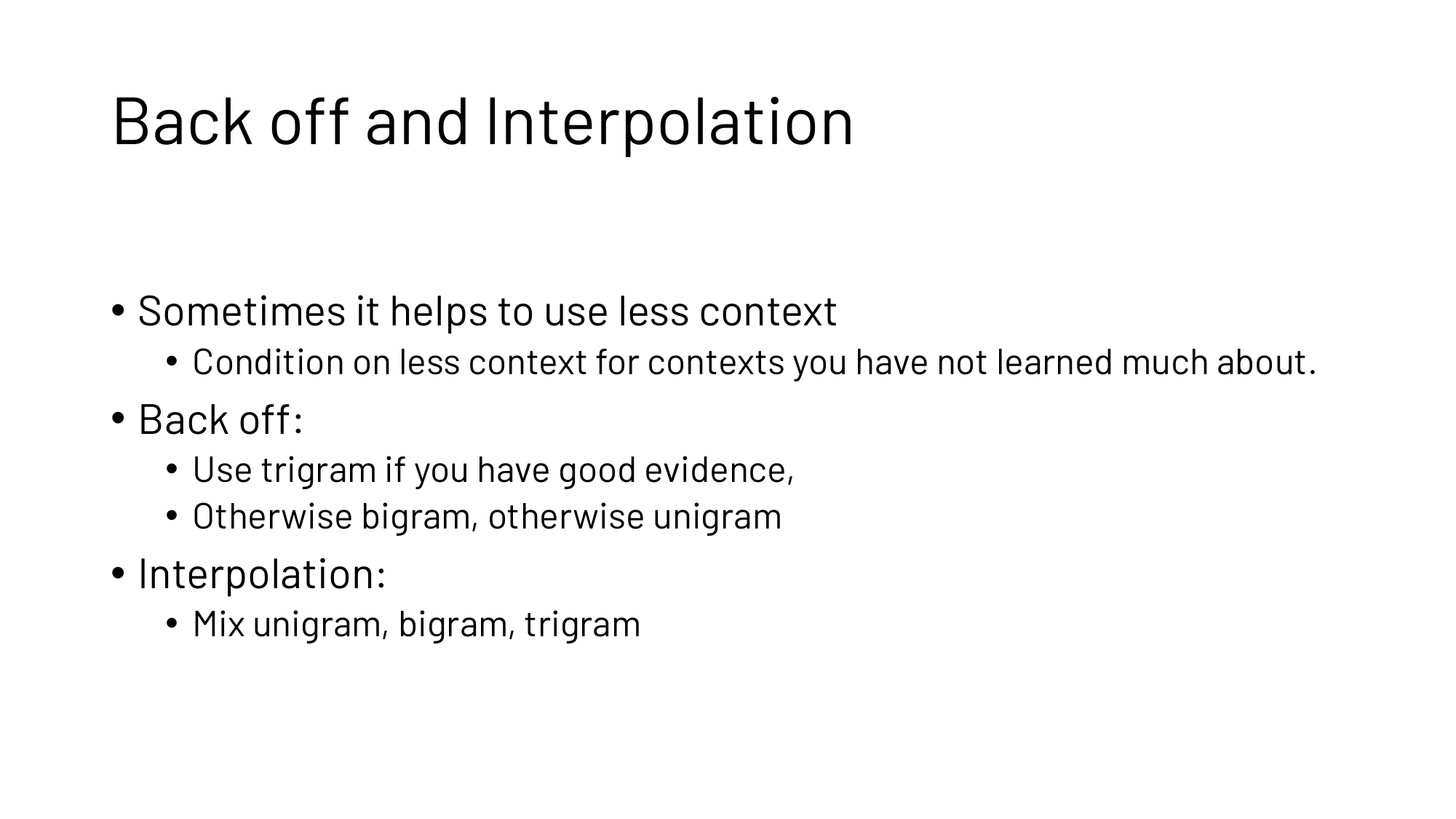

# Back off and Interpolation

Sometimes it helps to use less context
Condition on less context for contexts you have not learned much about.
Back off:
Use trigram if you have good evidence,
Otherwise bigram, otherwise unigram
Interpolation:
Mix unigram, bigram, trigram